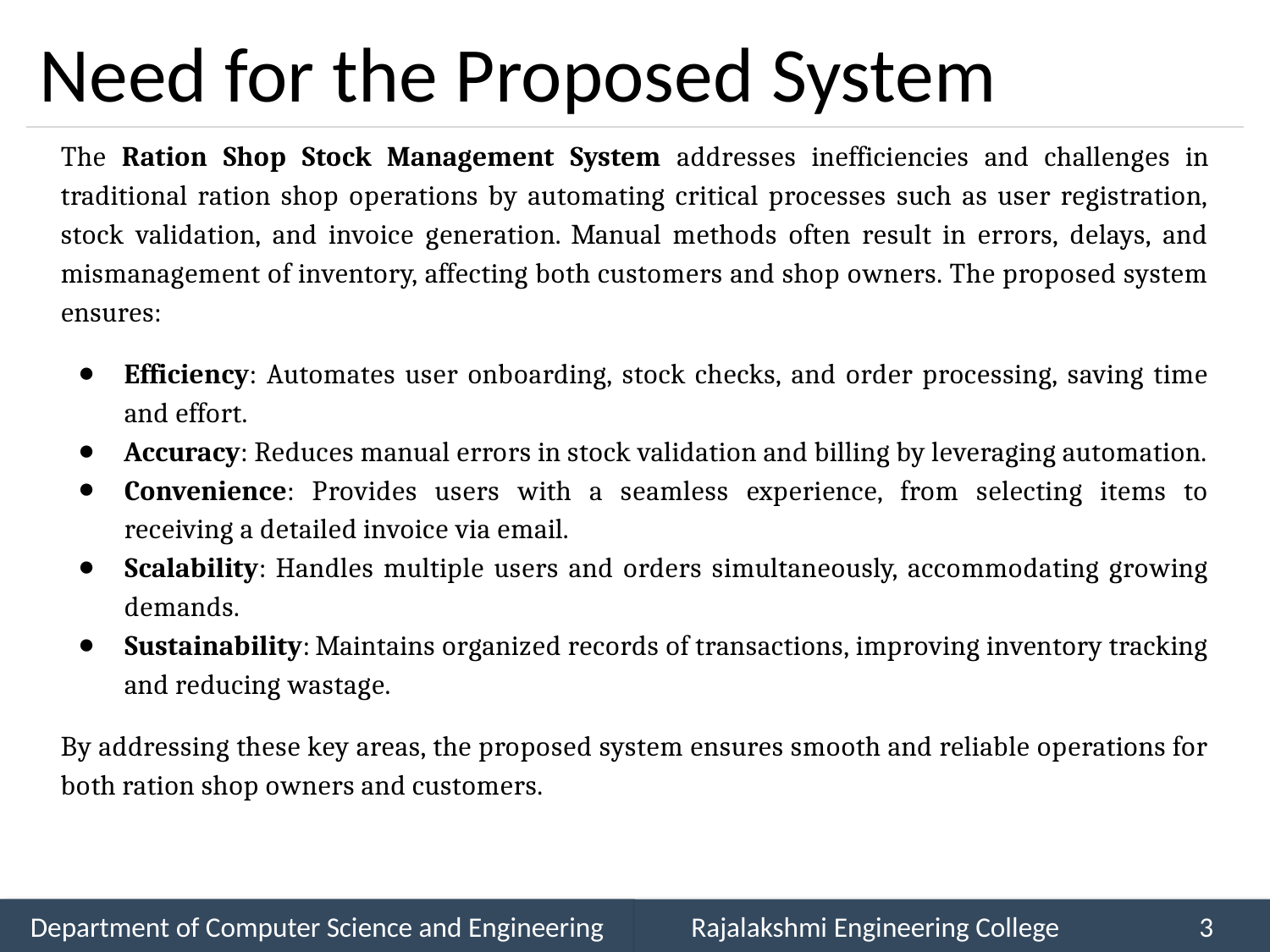

# Need for the Proposed System
The Ration Shop Stock Management System addresses inefficiencies and challenges in traditional ration shop operations by automating critical processes such as user registration, stock validation, and invoice generation. Manual methods often result in errors, delays, and mismanagement of inventory, affecting both customers and shop owners. The proposed system ensures:
Efficiency: Automates user onboarding, stock checks, and order processing, saving time and effort.
Accuracy: Reduces manual errors in stock validation and billing by leveraging automation.
Convenience: Provides users with a seamless experience, from selecting items to receiving a detailed invoice via email.
Scalability: Handles multiple users and orders simultaneously, accommodating growing demands.
Sustainability: Maintains organized records of transactions, improving inventory tracking and reducing wastage.
By addressing these key areas, the proposed system ensures smooth and reliable operations for both ration shop owners and customers.